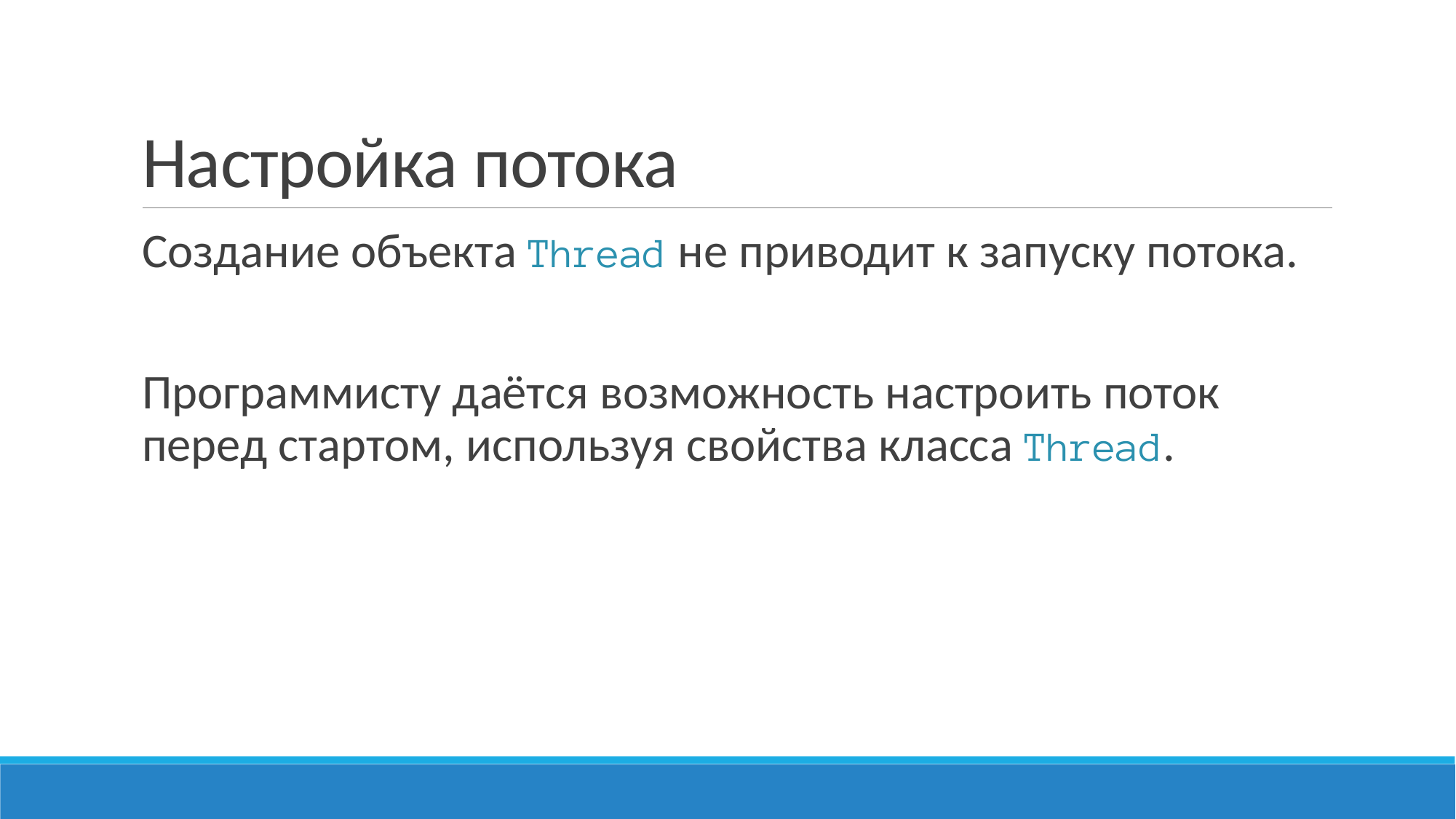

# Настройка потока
Создание объекта Thread не приводит к запуску потока.

Программисту даётся возможность настроить поток перед стартом, используя свойства класса Thread.